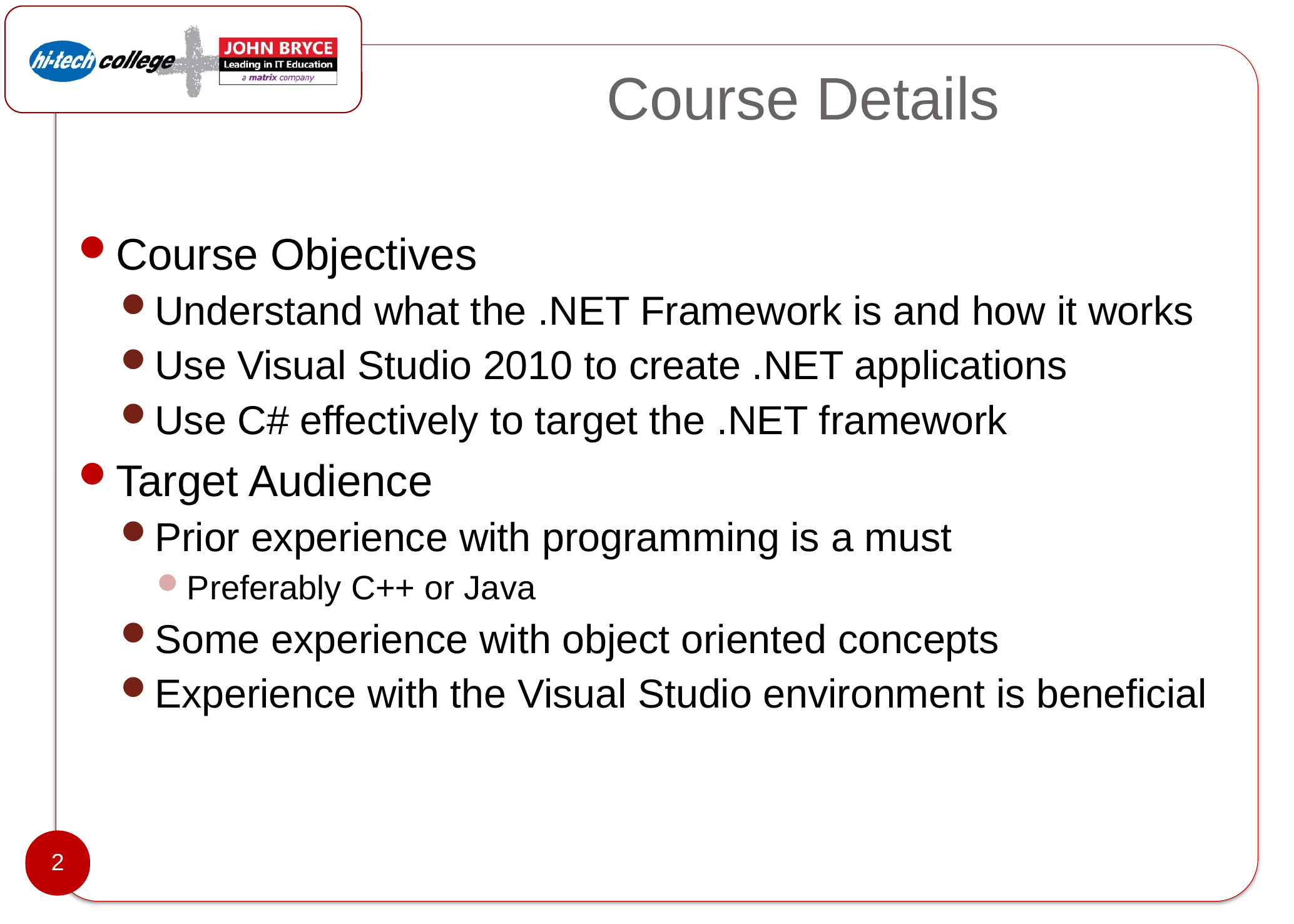

# Course Details
Course Objectives
Understand what the .NET Framework is and how it works
Use Visual Studio 2010 to create .NET applications
Use C# effectively to target the .NET framework
Target Audience
Prior experience with programming is a must
Preferably C++ or Java
Some experience with object oriented concepts
Experience with the Visual Studio environment is beneficial
2